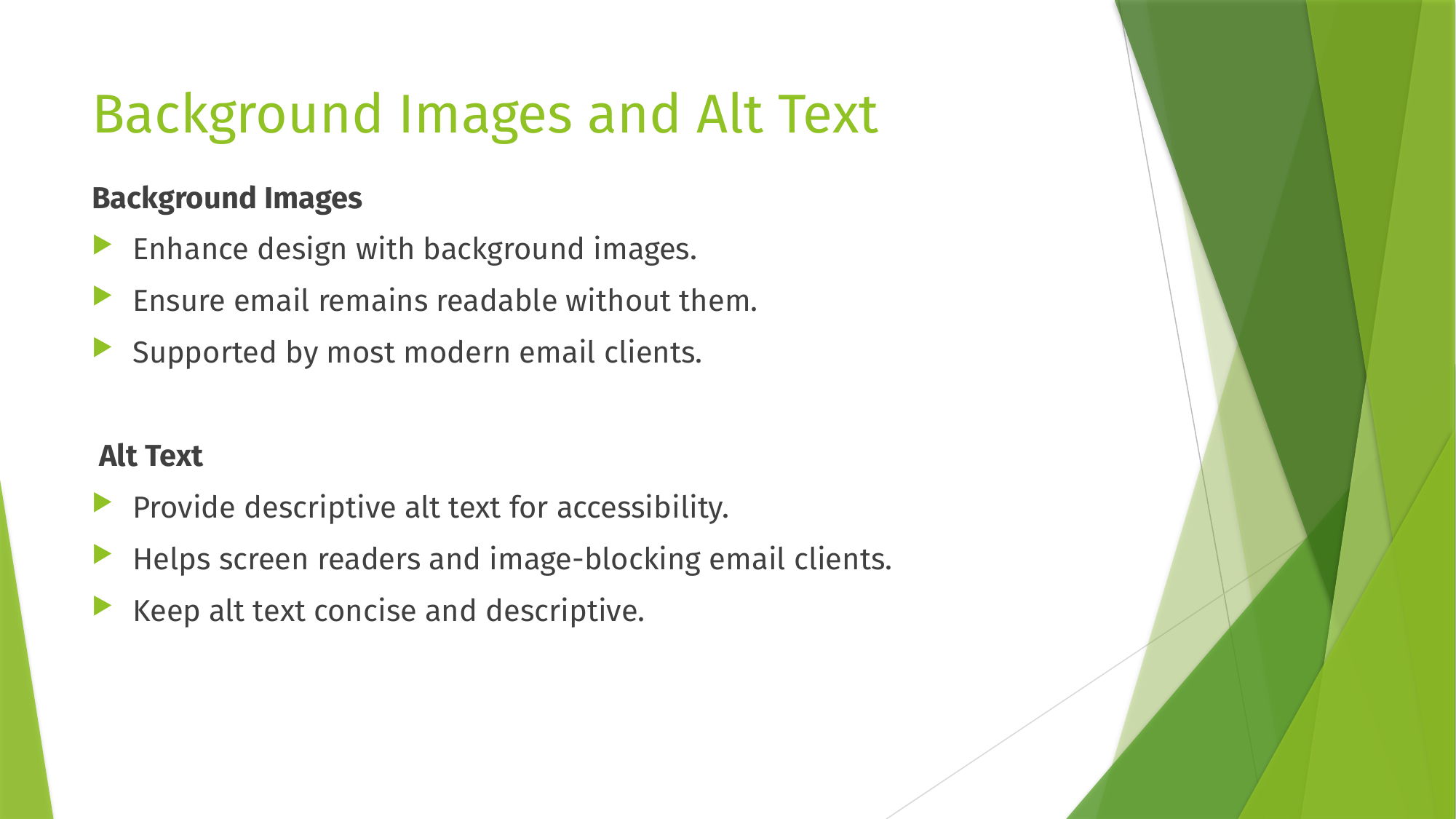

# Background Images and Alt Text
Background Images
Enhance design with background images.
Ensure email remains readable without them.
Supported by most modern email clients.

 Alt Text
Provide descriptive alt text for accessibility.
Helps screen readers and image-blocking email clients.
Keep alt text concise and descriptive.